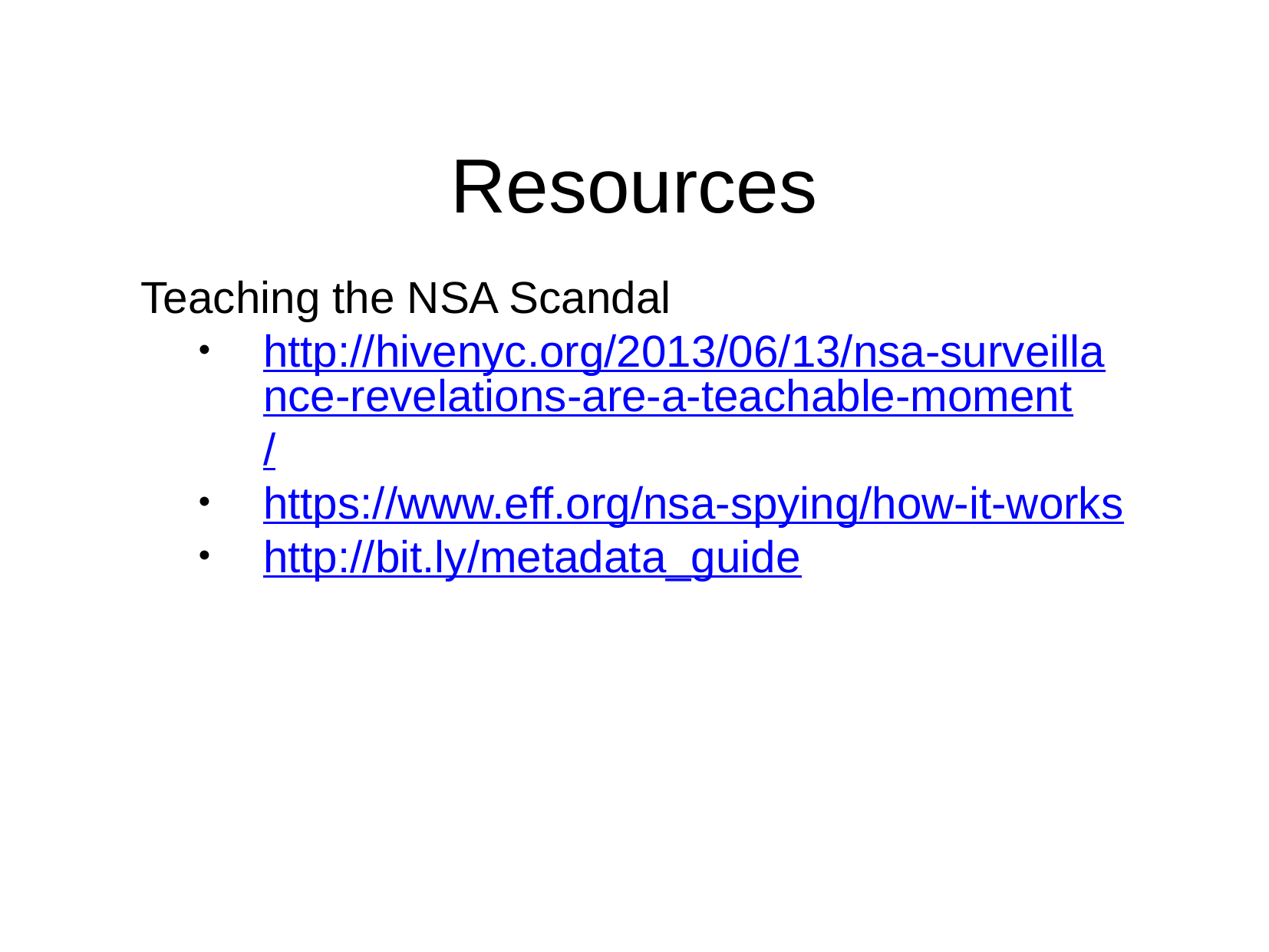

Resources
Teaching the NSA Scandal
http://hivenyc.org/2013/06/13/nsa-surveillance-revelations-are-a-teachable-moment/
https://www.eff.org/nsa-spying/how-it-works
http://bit.ly/metadata_guide